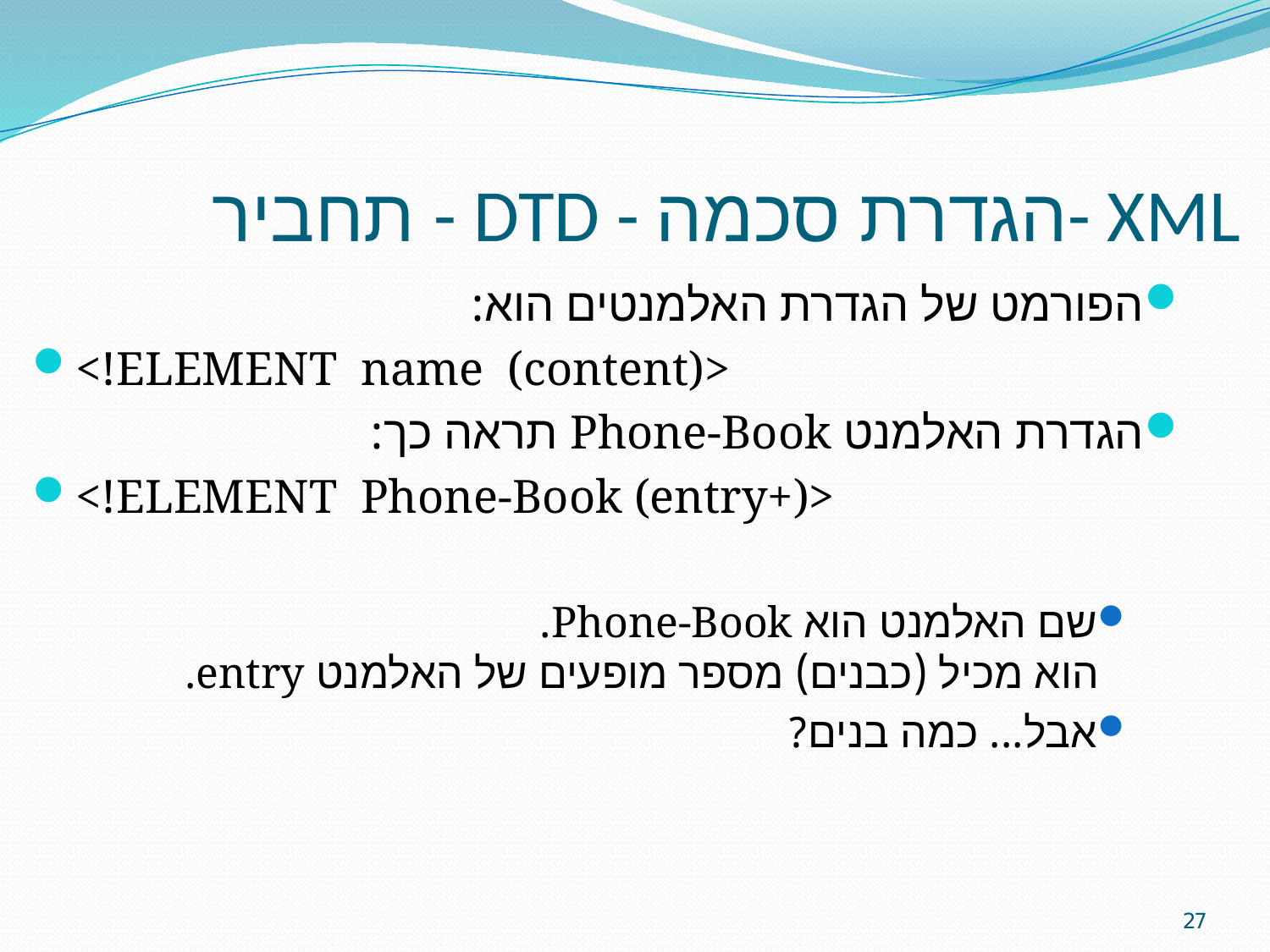

תחביר - DTD - הגדרת סכמה- XML
הפורמט של הגדרת האלמנטים הוא:
<!ELEMENT  name  (content)>
הגדרת האלמנט Phone-Book תראה כך:
<!ELEMENT  Phone-Book (entry+)>

שם האלמנט הוא Phone-Book.
הוא מכיל (כבנים) מספר מופעים של האלמנט entry.
אבל... כמה בנים?
27